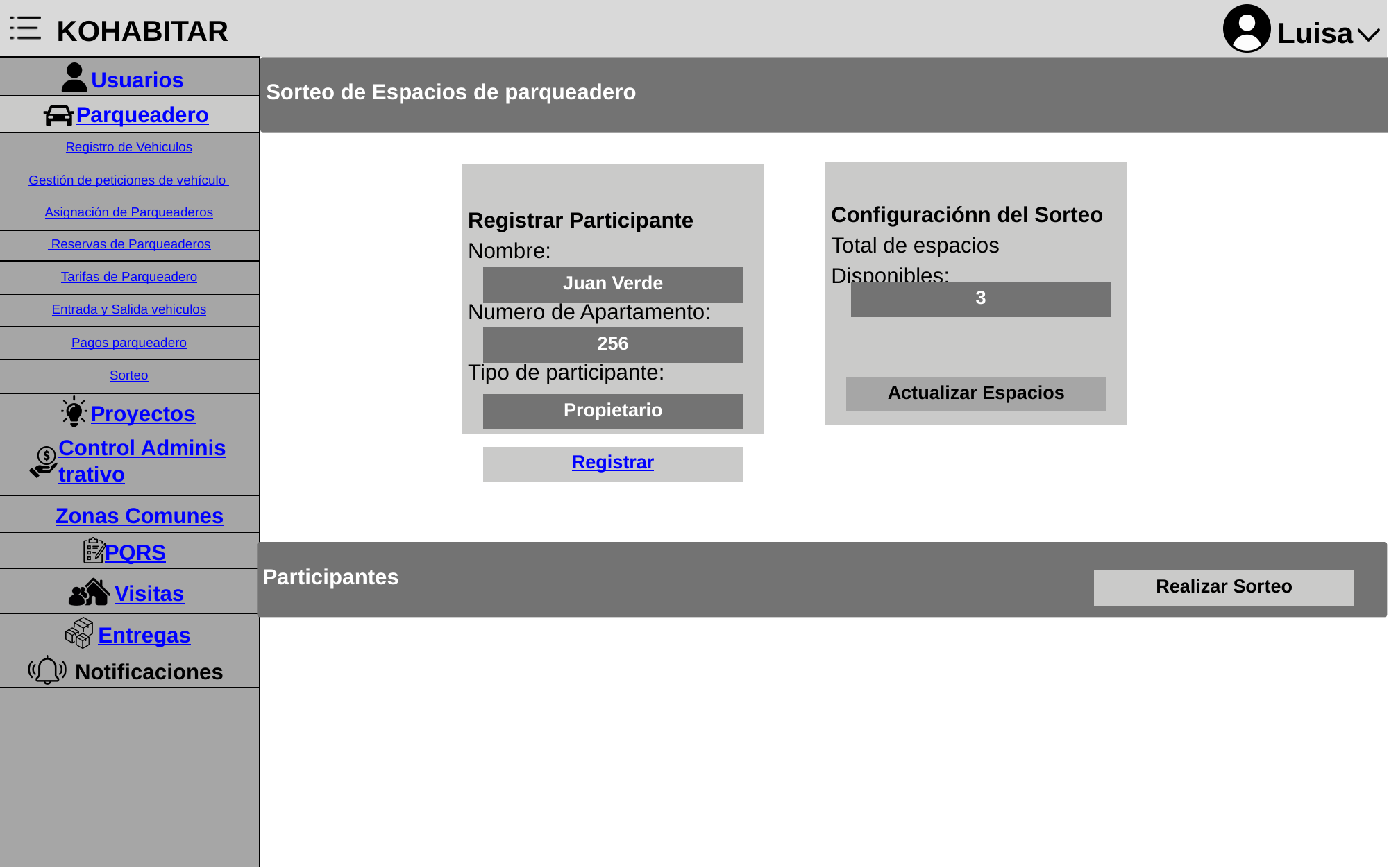

KOHABITAR
Luisa

Usuarios

Sorteo de Espacios de parqueadero

Parqueadero

Registro de Vehiculos

Configuraciónn del Sorteo
Total de espacios Disponibles:

Gestión de peticiones de vehículo

Registrar Participante
Nombre:

Numero de Apartamento:

Tipo de participante:

Asignación de Parqueaderos

 Reservas de Parqueaderos

Tarifas de Parqueadero

Juan Verde

3

Entrada y Salida vehiculos

Pagos parqueadero

256

Sorteo

Actualizar Espacios

Proyectos

Propietario

Control Administrativo

Registrar

Zonas Comunes

PQRS

Participantes

Realizar Sorteo

Visitas

Entregas

Notificaciones